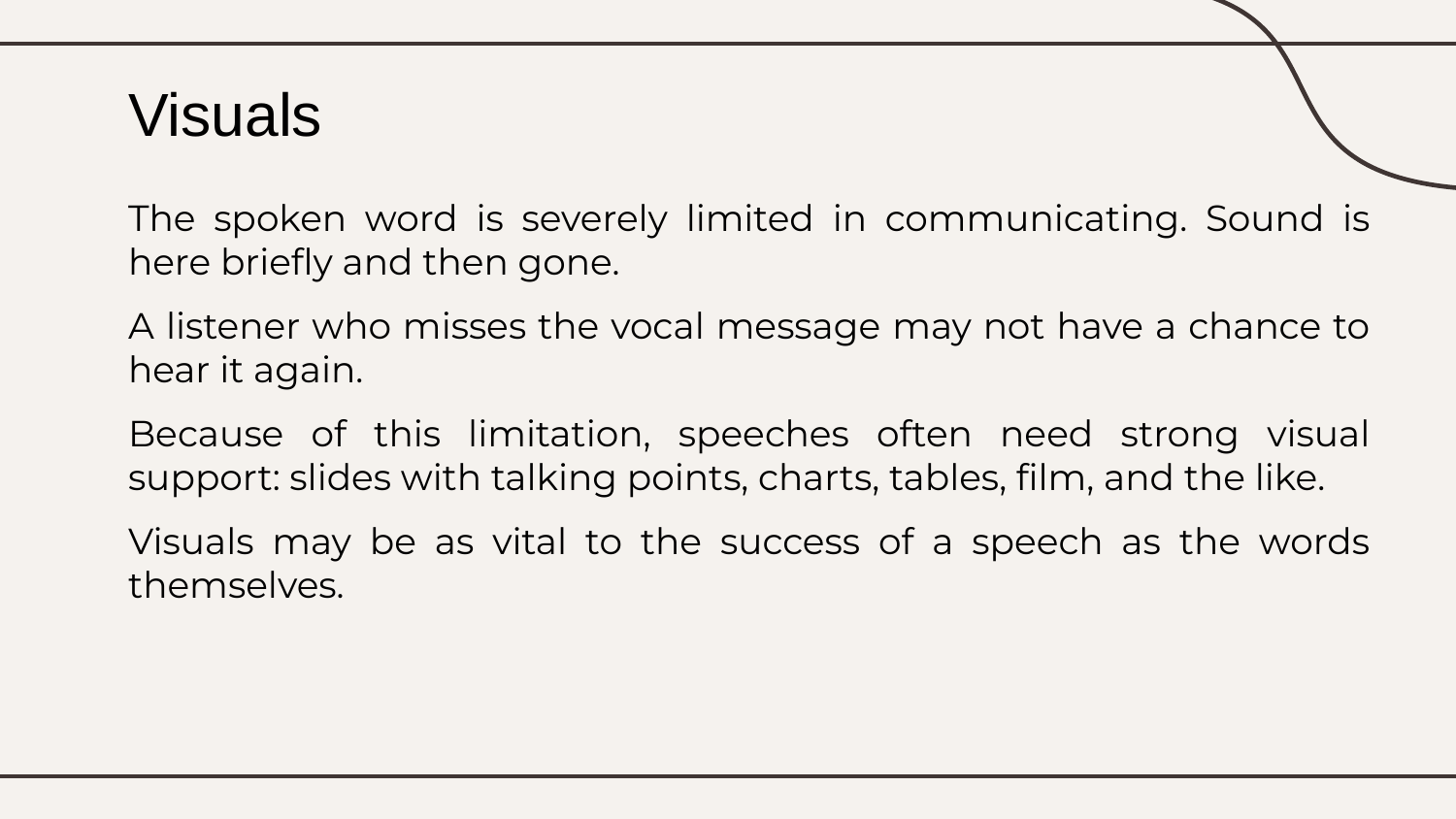

# Visuals
The spoken word is severely limited in communicating. Sound is here briefly and then gone.
A listener who misses the vocal message may not have a chance to hear it again.
Because of this limitation, speeches often need strong visual support: slides with talking points, charts, tables, film, and the like.
Visuals may be as vital to the success of a speech as the words themselves.